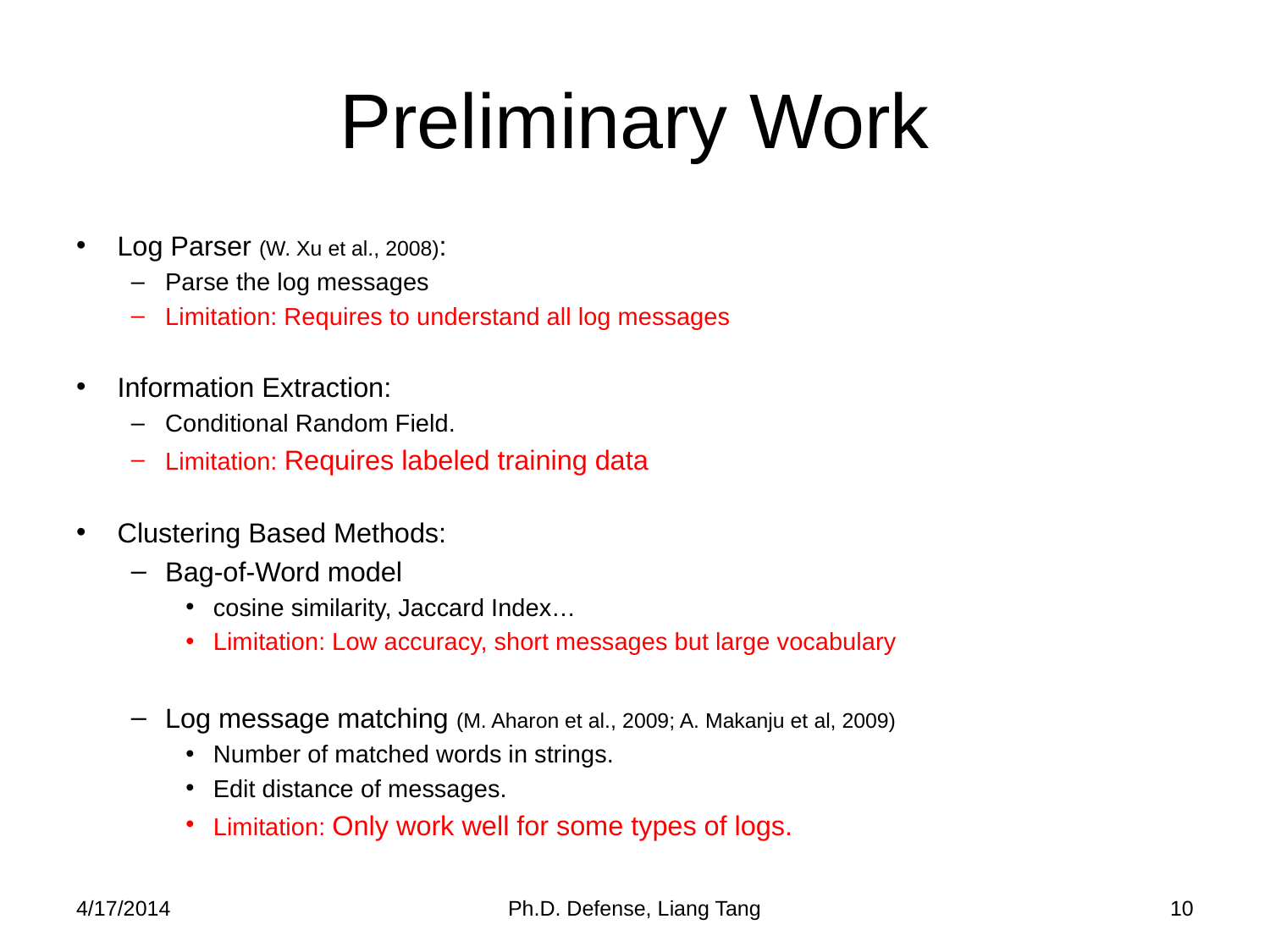

# Preliminary Work
Log Parser (W. Xu et al., 2008):
Parse the log messages
Limitation: Requires to understand all log messages

Information Extraction:
Conditional Random Field.
Limitation: Requires labeled training data

Clustering Based Methods:
Bag-of-Word model
cosine similarity, Jaccard Index…
Limitation: Low accuracy, short messages but large vocabulary

Log message matching (M. Aharon et al., 2009; A. Makanju et al, 2009)
Number of matched words in strings.
Edit distance of messages.
Limitation: Only work well for some types of logs.

4/17/2014
Ph.D. Defense, Liang Tang
10